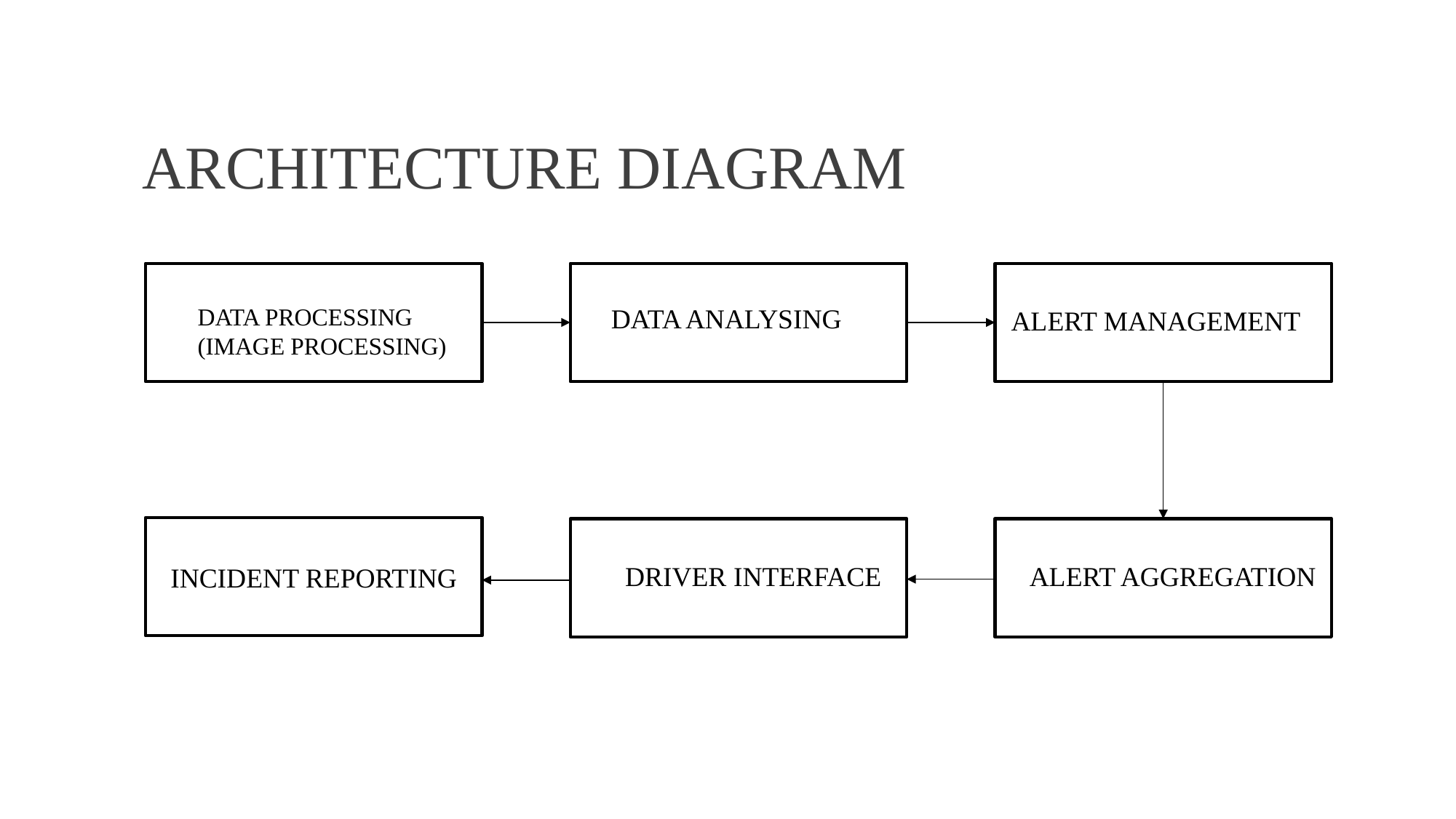

# ARCHITECTURE DIAGRAM

DATA PROCESSING
(IMAGE PROCESSING)

DATA ANALYSING
ALERT MANAGEMENT
INCIDENT REPORTING

DRIVER INTERFACE
ALERT AGGREGATION